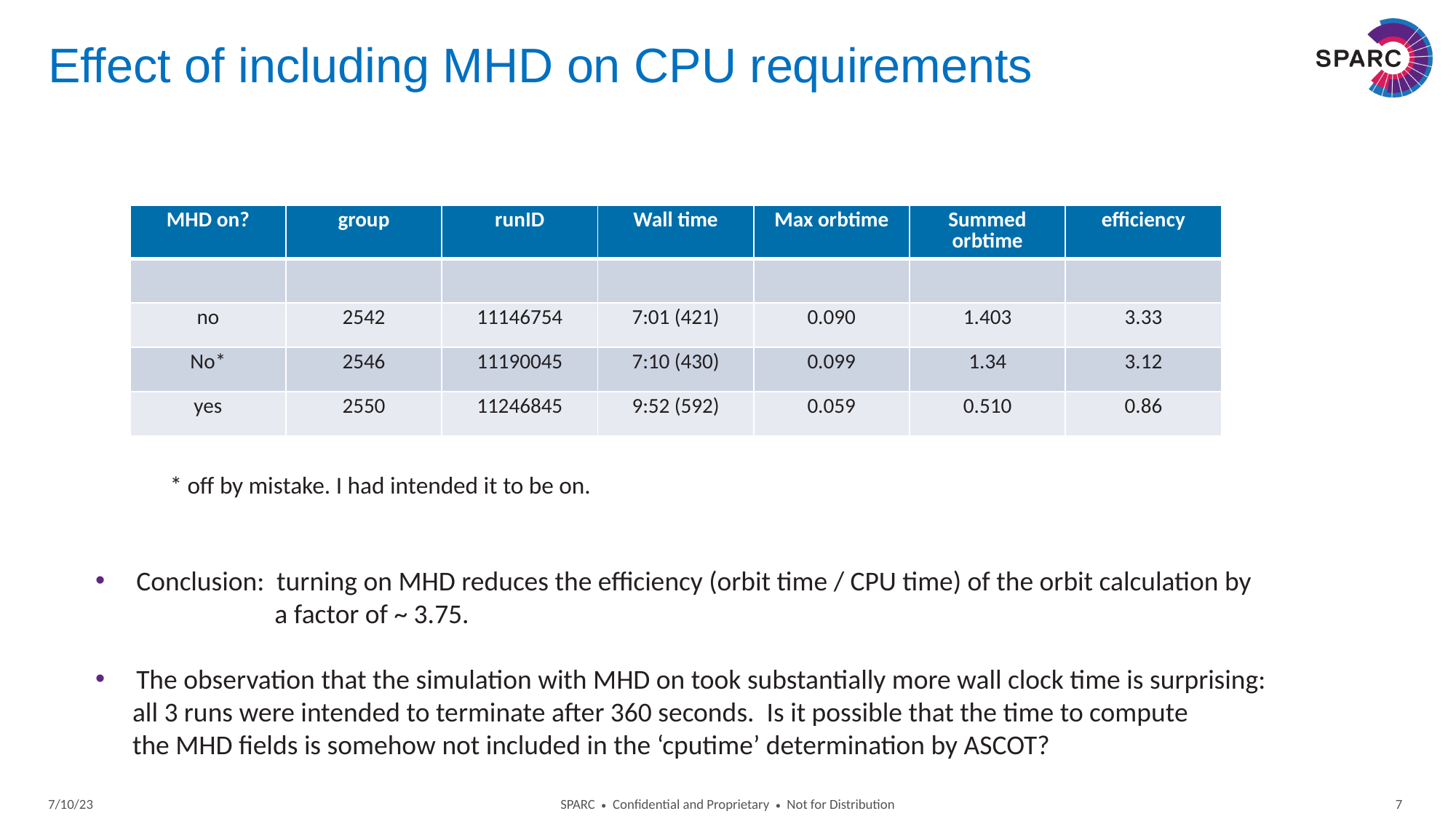

# Effect of including MHD on CPU requirements
| MHD on? | group | runID | Wall time | Max orbtime | Summed orbtime | efficiency |
| --- | --- | --- | --- | --- | --- | --- |
|  |  |  |  |  |  |  |
| no | 2542 | 11146754 | 7:01 (421) | 0.090 | 1.403 | 3.33 |
| No\* | 2546 | 11190045 | 7:10 (430) | 0.099 | 1.34 | 3.12 |
| yes | 2550 | 11246845 | 9:52 (592) | 0.059 | 0.510 | 0.86 |
* off by mistake. I had intended it to be on.
Conclusion:  turning on MHD reduces the efficiency (orbit time / CPU time) of the orbit calculation by
                             a factor of ~ 3.75.

The observation that the simulation with MHD on took substantially more wall clock time is surprising:
      all 3 runs were intended to terminate after 360 seconds.  Is it possible that the time to compute
      the MHD fields is somehow not included in the ‘cputime’ determination by ASCOT?